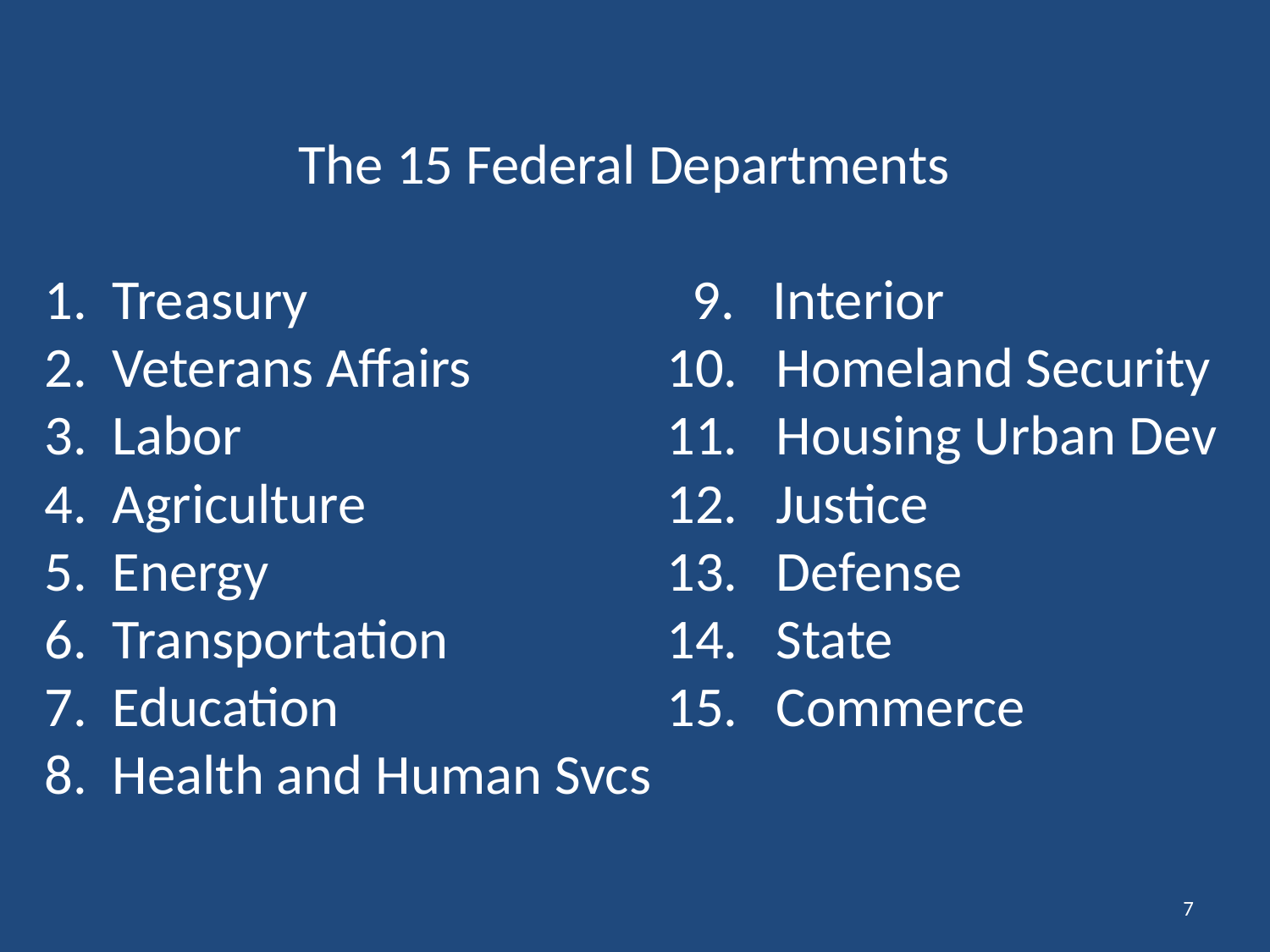

The 15 Federal Departments
1.  Treasury		           9.   Interior
2.  Veterans Affairs	         10.   Homeland Security
3.  Labor			         11.   Housing Urban Dev
4.  Agriculture		         12.   Justice
5.  Energy			         13.   Defense
6.  Transportation  	         14.   State
7.  Education		         15.   Commerce
8.  Health and Human Svcs
7